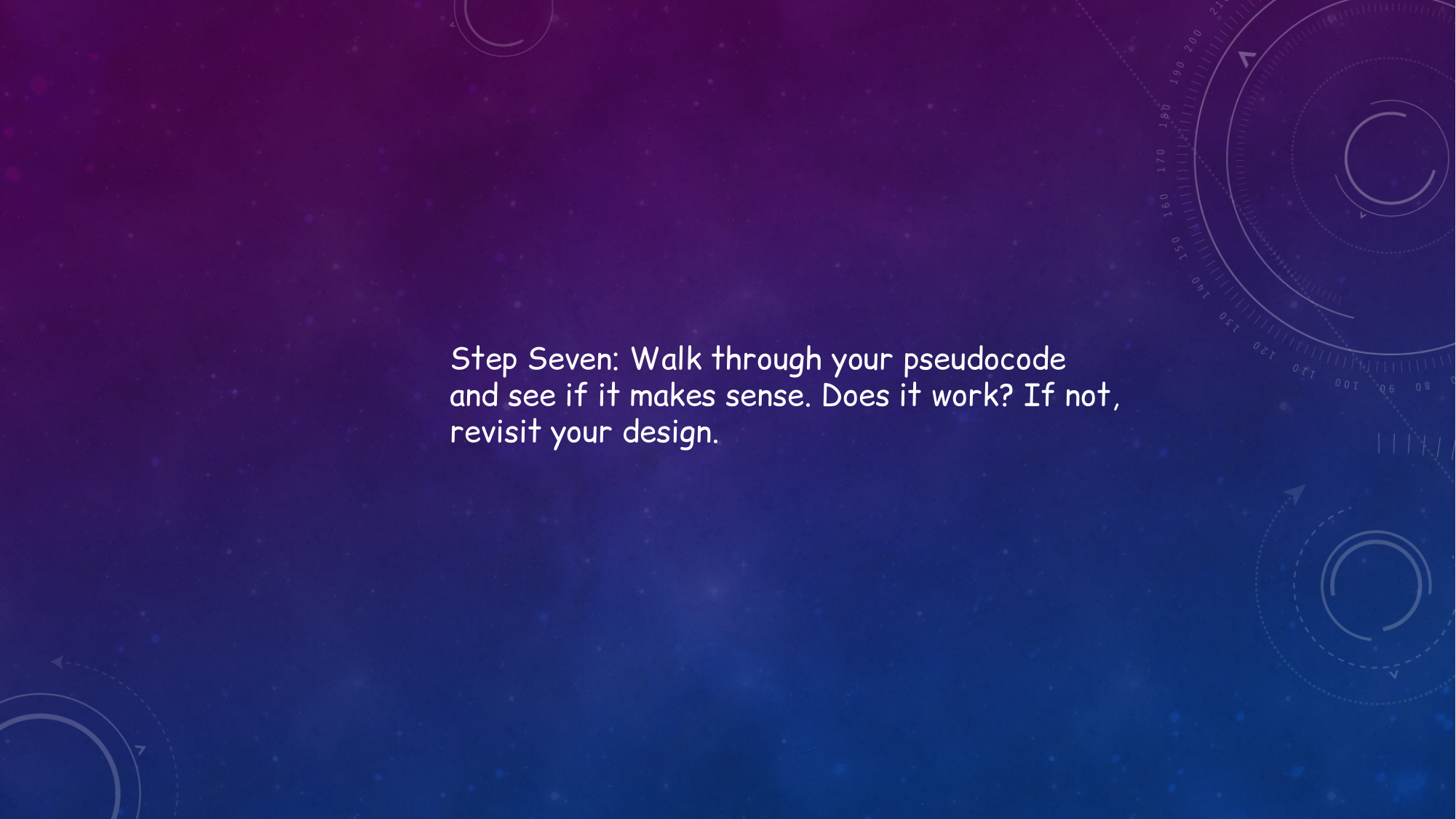

Step Seven: Walk through your pseudocode
and see if it makes sense. Does it work? If not,
revisit your design.